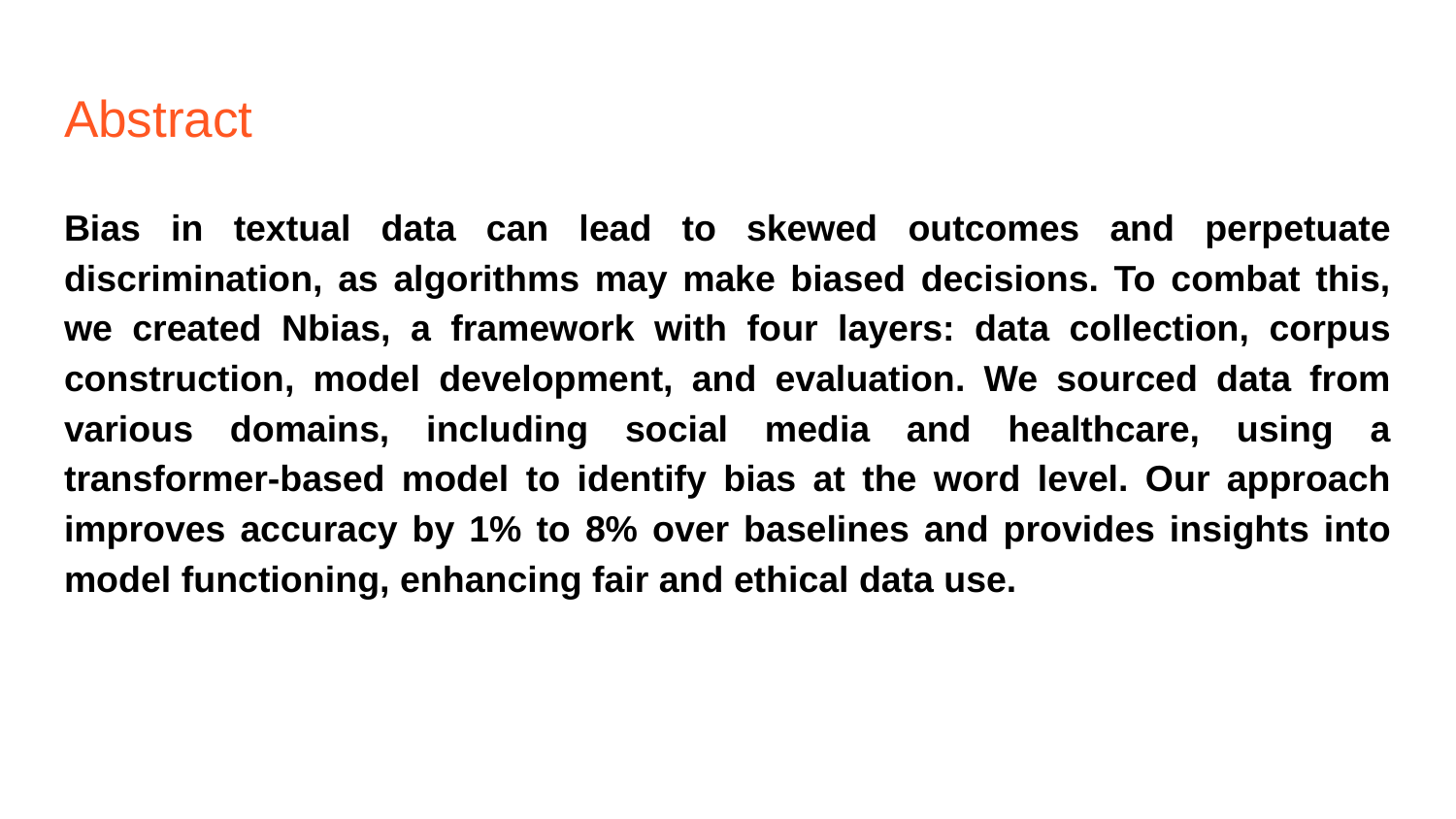

# Abstract
Bias in textual data can lead to skewed outcomes and perpetuate discrimination, as algorithms may make biased decisions. To combat this, we created Nbias, a framework with four layers: data collection, corpus construction, model development, and evaluation. We sourced data from various domains, including social media and healthcare, using a transformer-based model to identify bias at the word level. Our approach improves accuracy by 1% to 8% over baselines and provides insights into model functioning, enhancing fair and ethical data use.